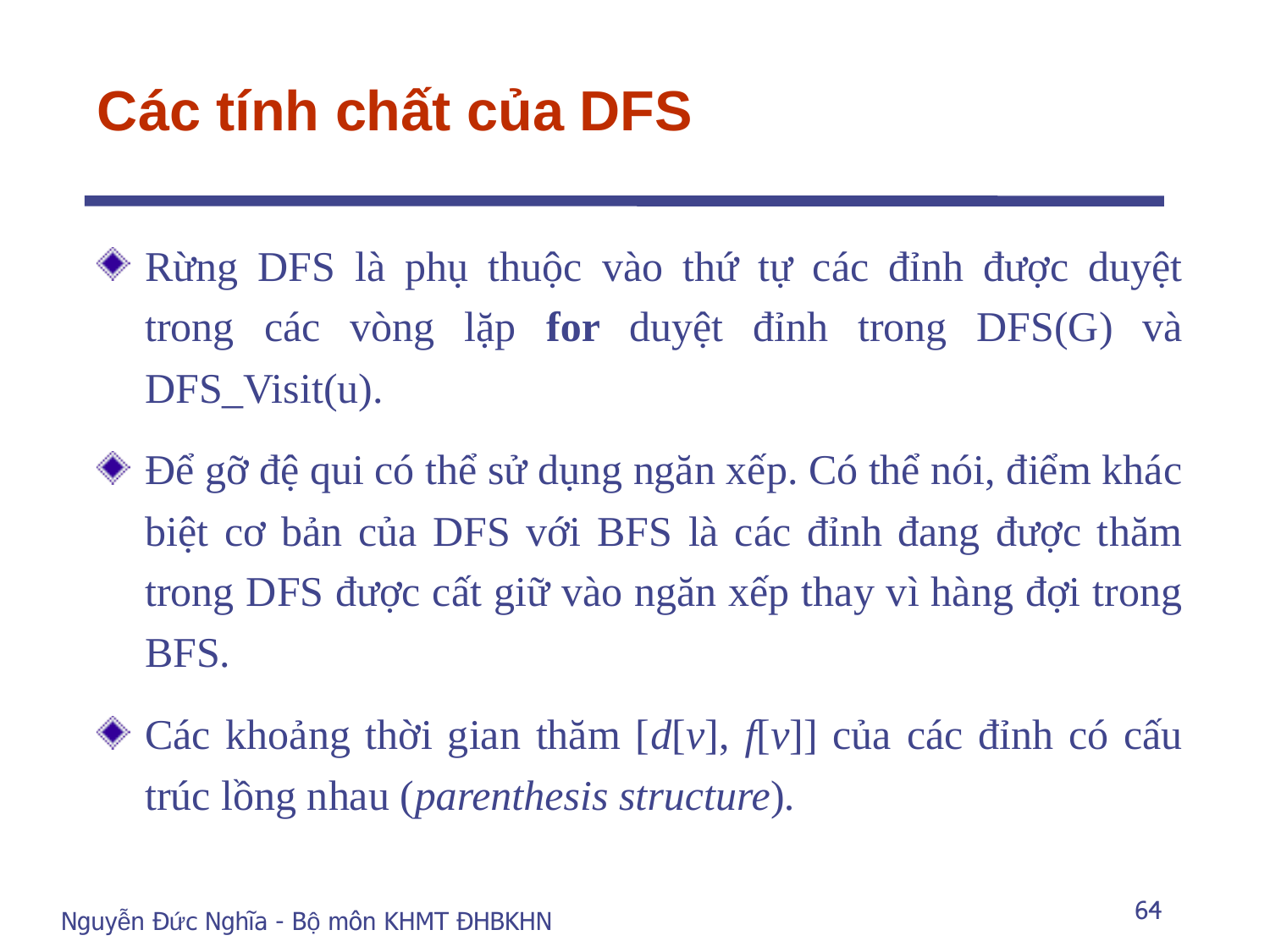

# Các tính chất của DFS
Rừng DFS là phụ thuộc vào thứ tự các đỉnh được duyệt trong các vòng lặp for duyệt đỉnh trong DFS(G) và DFS_Visit(u).
Để gỡ đệ qui có thể sử dụng ngăn xếp. Có thể nói, điểm khác biệt cơ bản của DFS với BFS là các đỉnh đang được thăm trong DFS được cất giữ vào ngăn xếp thay vì hàng đợi trong BFS.
Các khoảng thời gian thăm [d[v], f[v]] của các đỉnh có cấu trúc lồng nhau (parenthesis structure).

64
Nguyễn Đức Nghĩa - Bộ môn KHMT ĐHBKHN